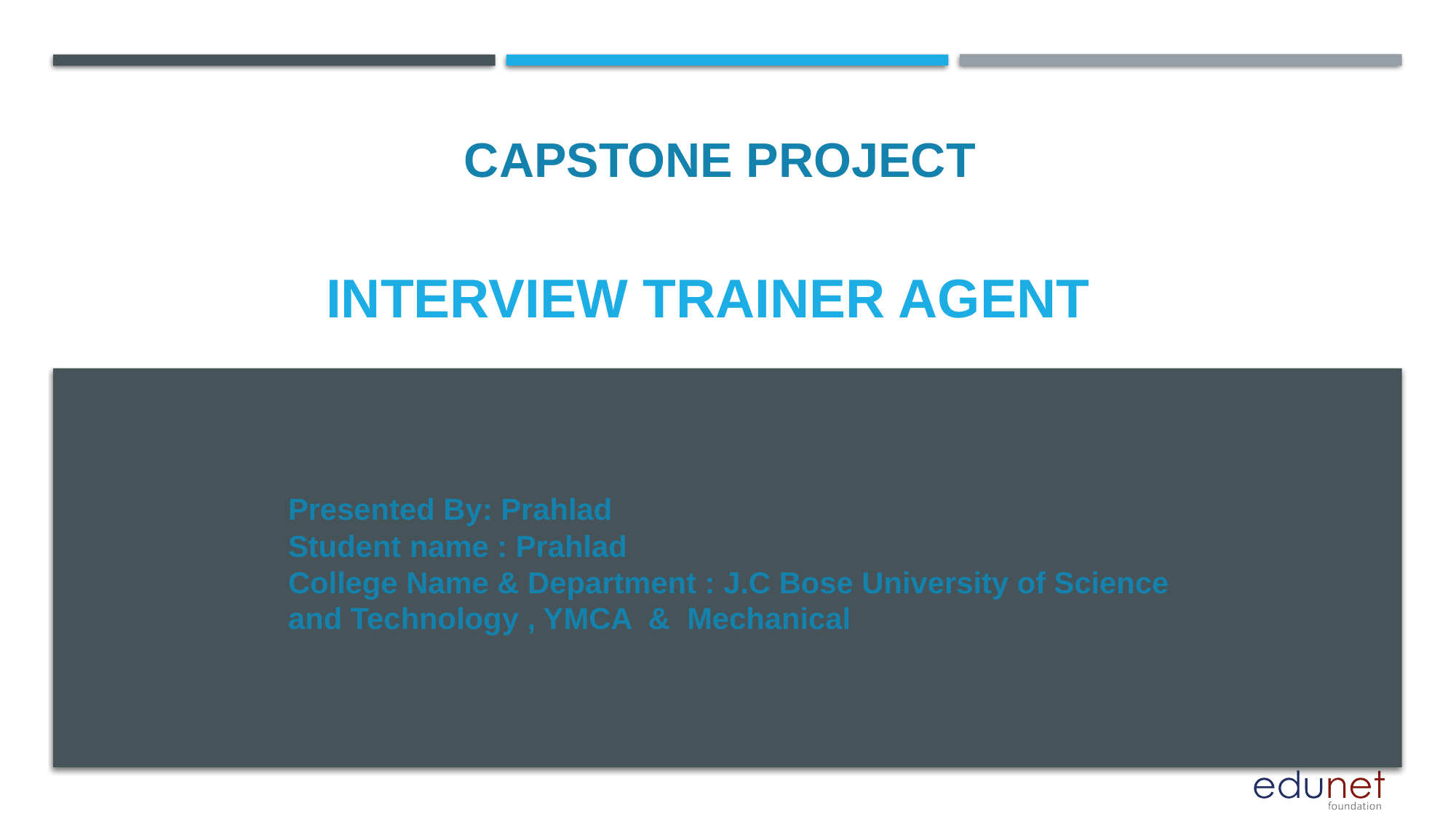

CAPSTONE PROJECT
# Interview trainer agent
Presented By: Prahlad
Student name : Prahlad
College Name & Department : J.C Bose University of Science and Technology , YMCA  &  Mechanical